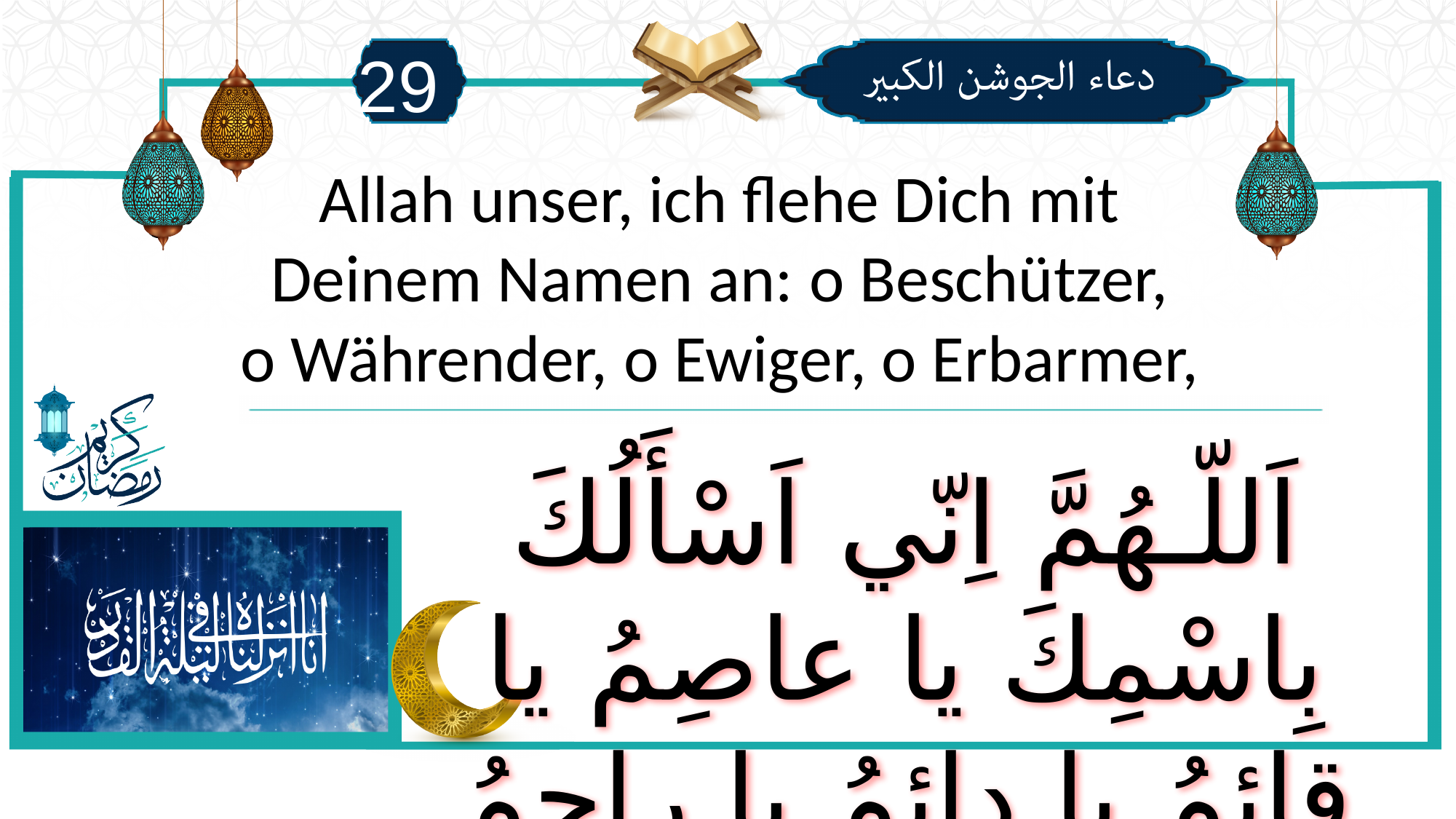

29
Allah unser, ich flehe Dich mit
Deinem Namen an: o Beschützer,
o Währender, o Ewiger, o Erbarmer,
اَللّـهُمَّ اِنّي اَسْأَلُكَ بِاسْمِكَ يا عاصِمُ يا قائِمُ يا دائِمُ يا راحِمُ